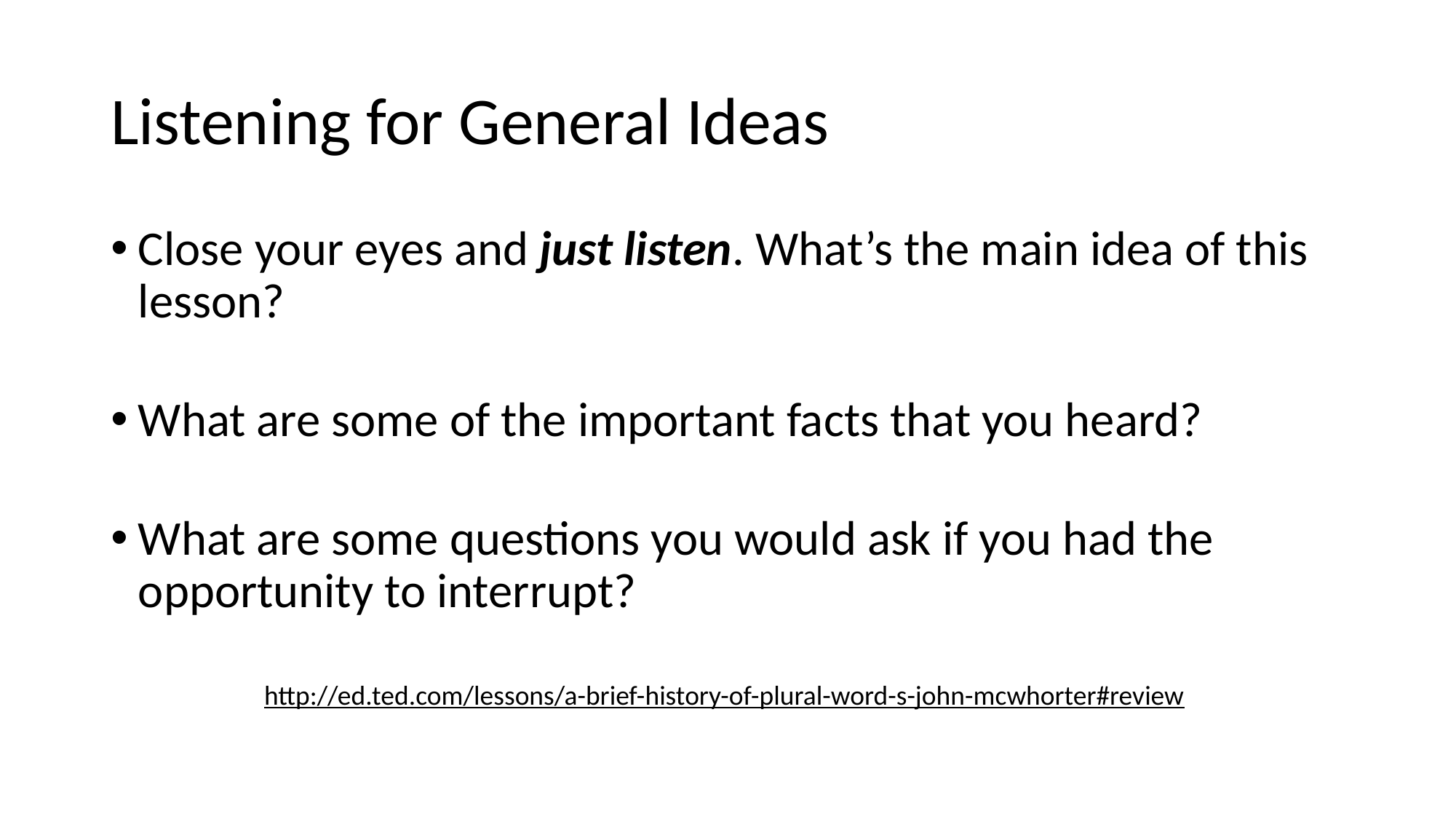

# Listening for General Ideas
Close your eyes and just listen. What’s the main idea of this lesson?

What are some of the important facts that you heard?

What are some questions you would ask if you had the opportunity to interrupt?

http://ed.ted.com/lessons/a-brief-history-of-plural-word-s-john-mcwhorter#review